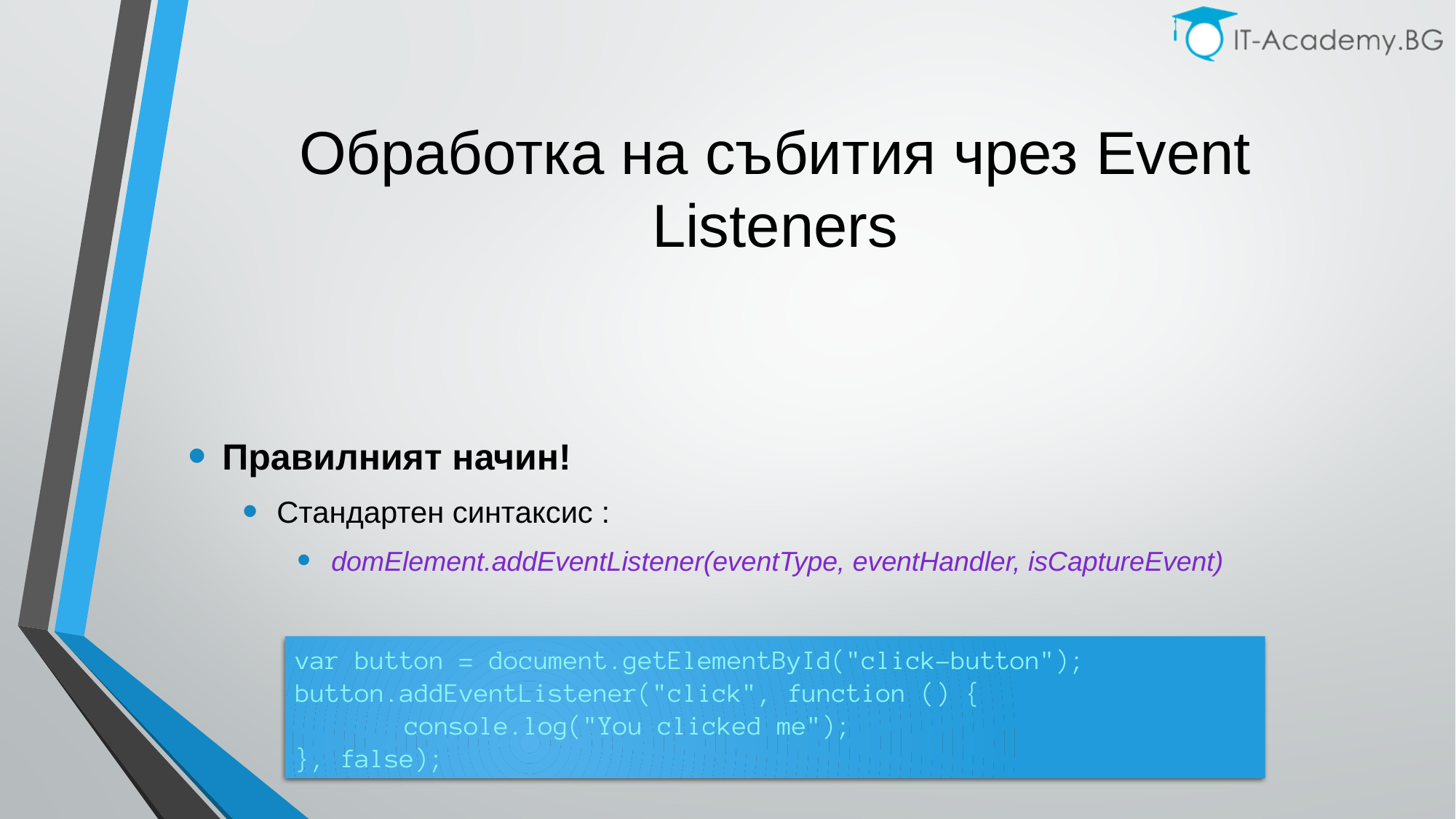

# Обработка на събития чрез Event Listeners
Правилният начин!
Стандартен синтаксис :
domElement.addEventListener(eventType, eventHandler, isCaptureEvent)
var button = document.getElementById("click-button"); button.addEventListener("click", function () {
	console.log("You clicked me");
}, false);